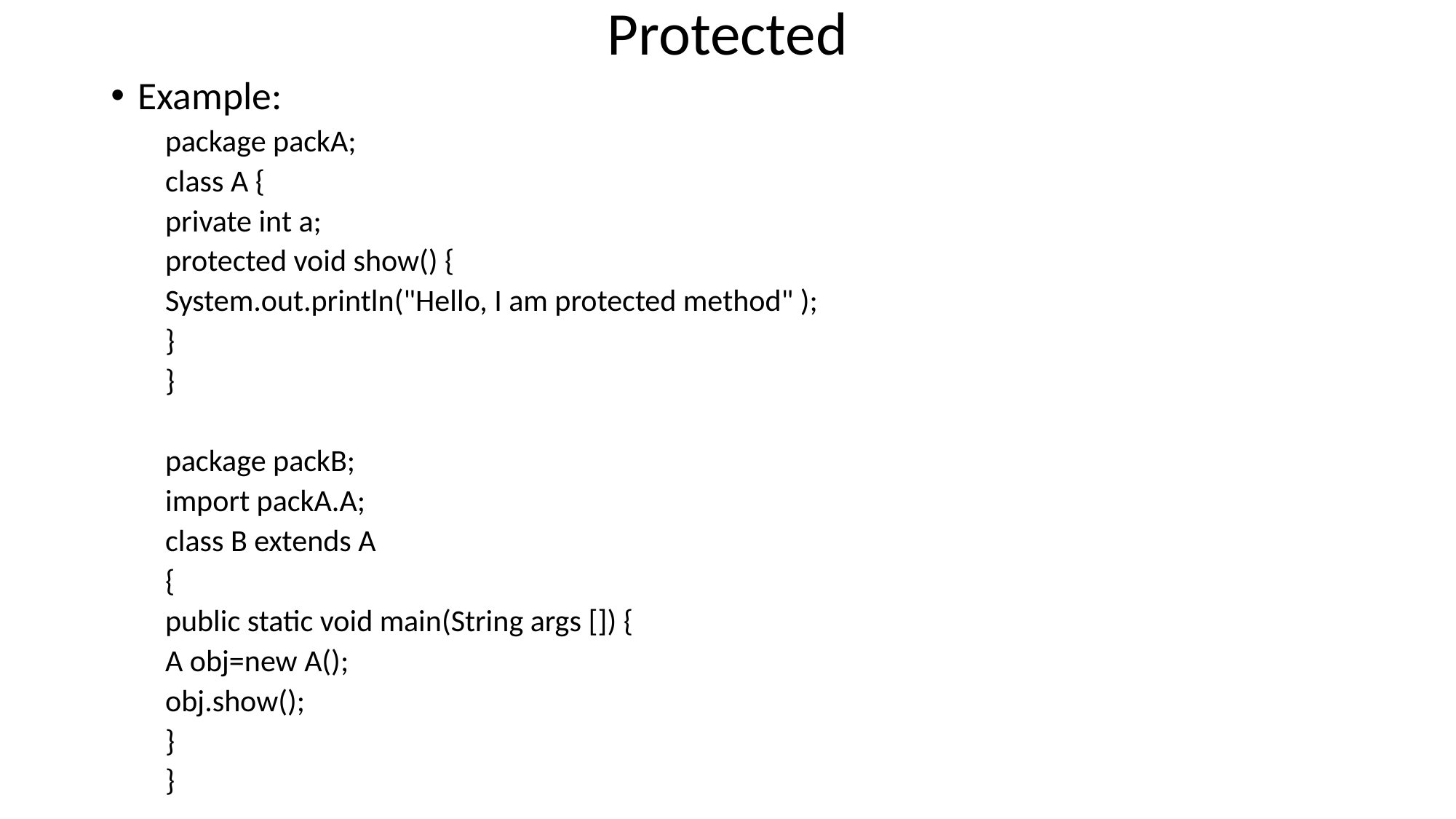

# Protected
Example:
package packA;
class A {
	private int a;
	protected void show() {
		System.out.println("Hello, I am protected method" );
	}
}

package packB;
import packA.A;
class B extends A
{
	public static void main(String args []) {
		A obj=new A();
		obj.show();
	}
}